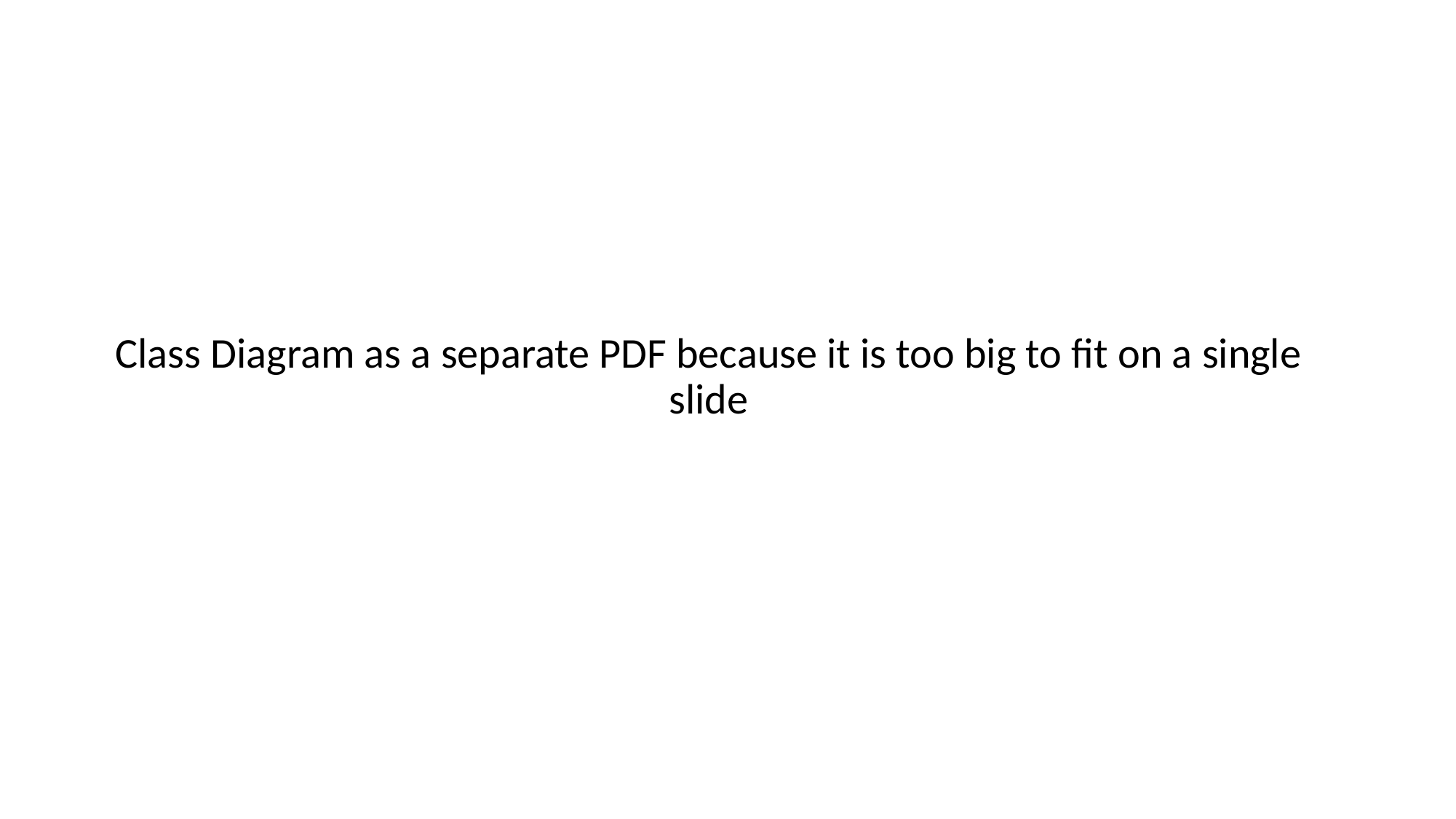

Class Diagram as a separate PDF because it is too big to fit on a single slide